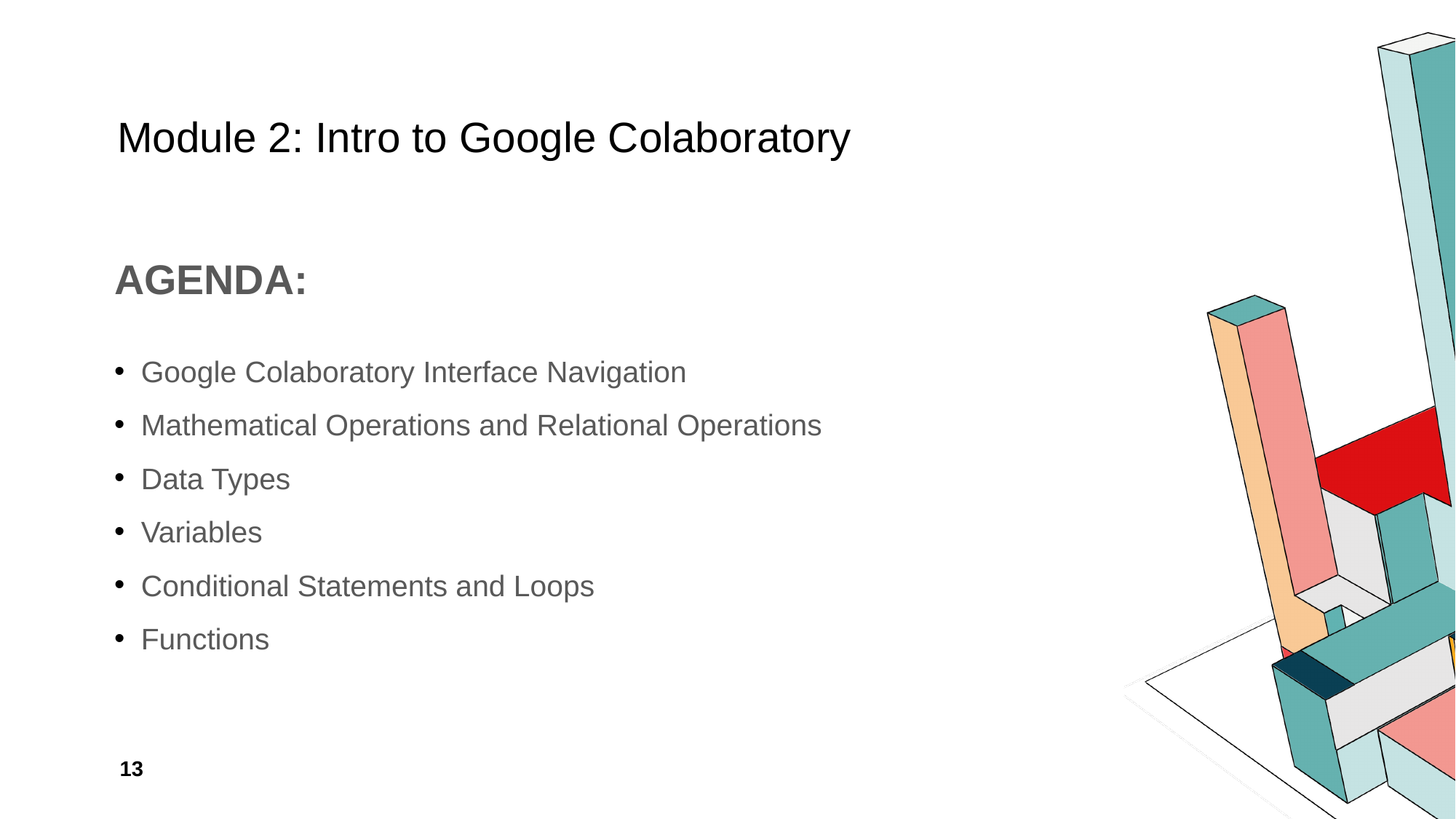

# Module 2: Intro to Google Colaboratory
AGENDA:

Google Colaboratory Interface Navigation
Mathematical Operations and Relational Operations
Data Types
Variables
Conditional Statements and Loops
Functions

13